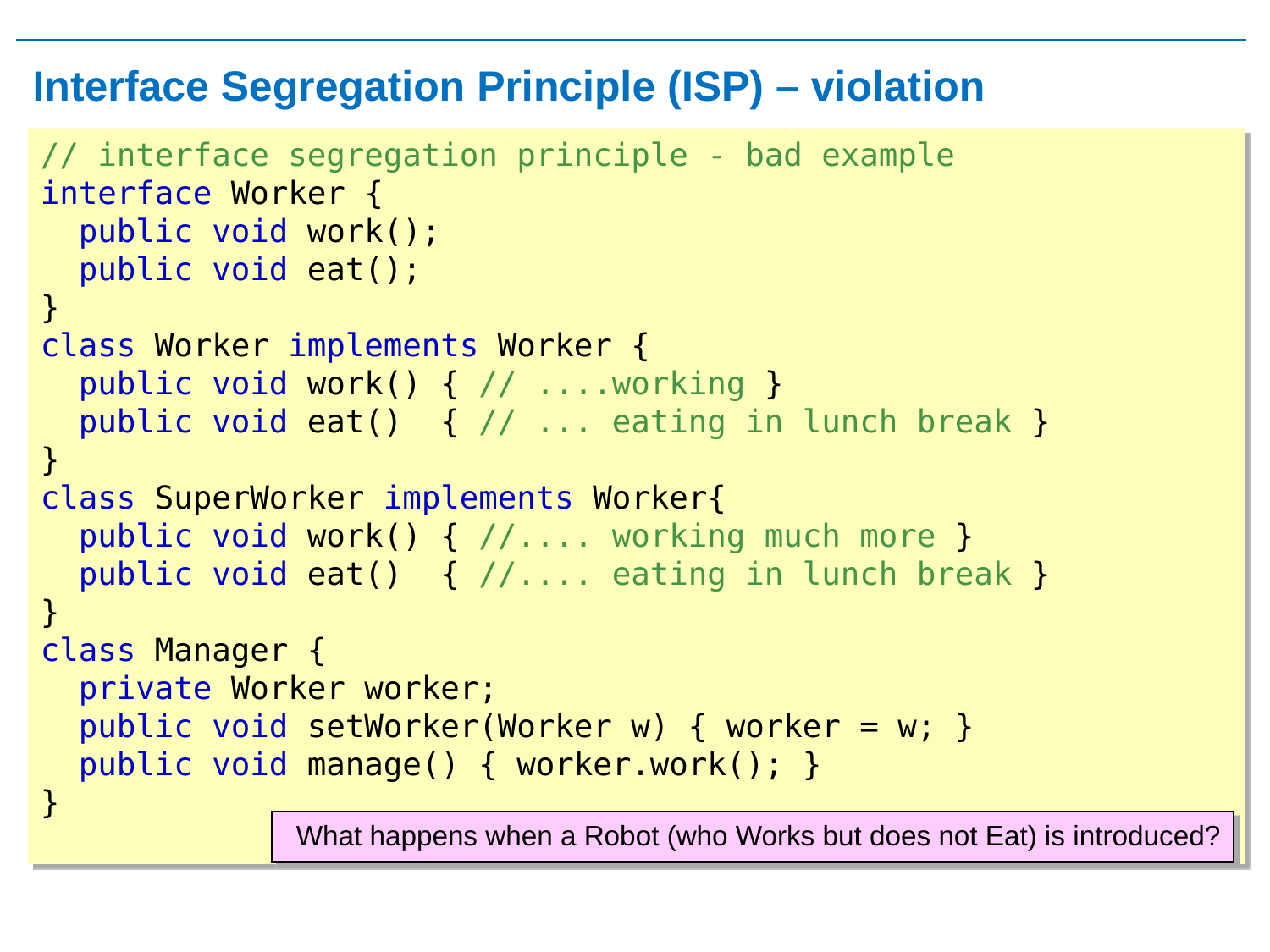

# Interface Segregation Principle (ISP) – violation
// interface segregation principle - bad example
interface Worker {
  public void work();
  public void eat();
}
class Worker implements Worker {
  public void work() { // ....working }
  public void eat()  { // ... eating in lunch break }
}
class SuperWorker implements Worker{
  public void work() { //.... working much more }
  public void eat()  { //.... eating in lunch break }
}
class Manager {
  private Worker worker;
  public void setWorker(Worker w) { worker = w; }
  public void manage() { worker.work(); }
}

What happens when a Robot (who Works but does not Eat) is introduced?